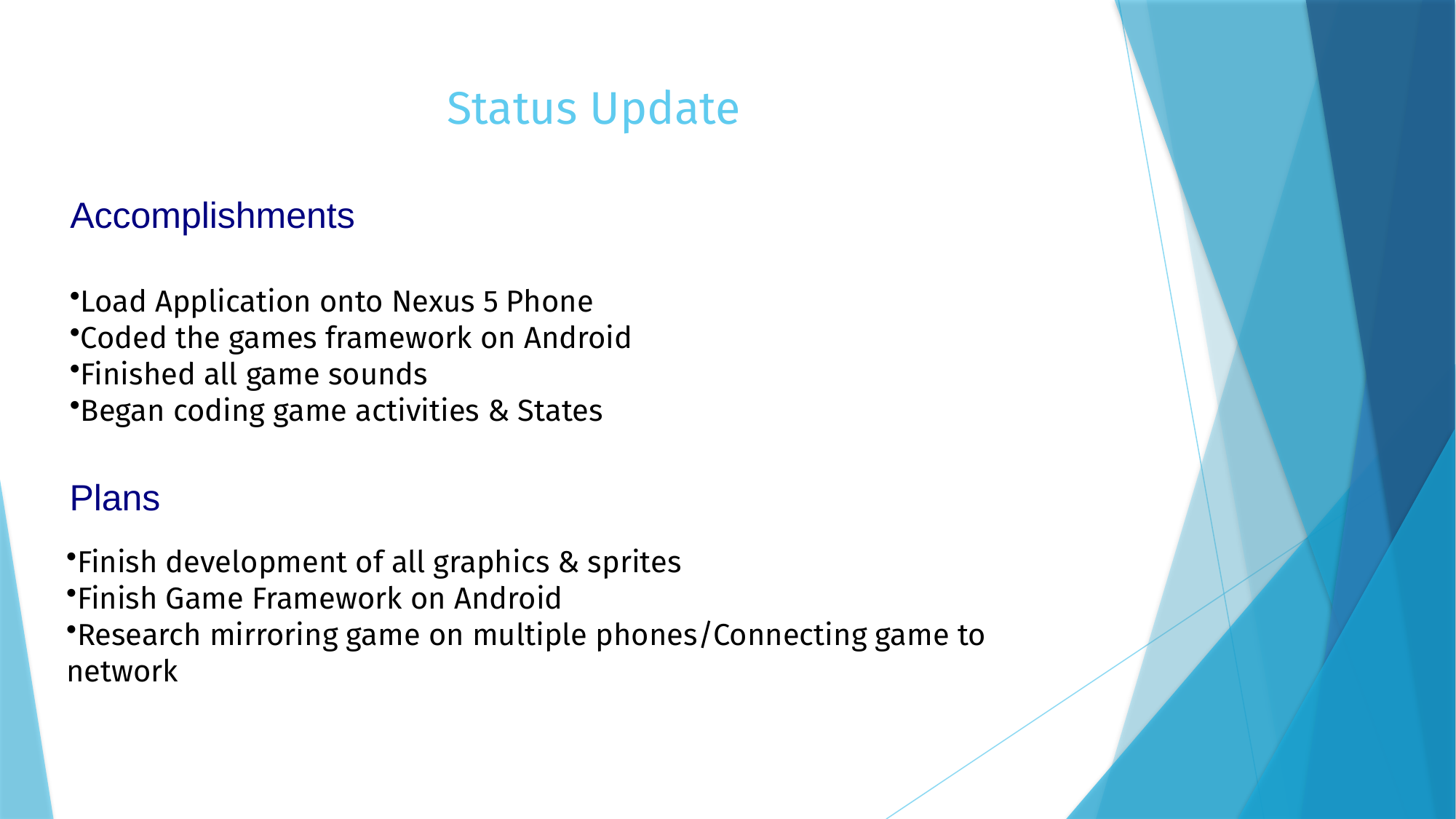

# Status Update
Accomplishments
Load Application onto Nexus 5 Phone
Coded the games framework on Android
Finished all game sounds
Began coding game activities & States
Plans
Finish development of all graphics & sprites
Finish Game Framework on Android
Research mirroring game on multiple phones/Connecting game to network